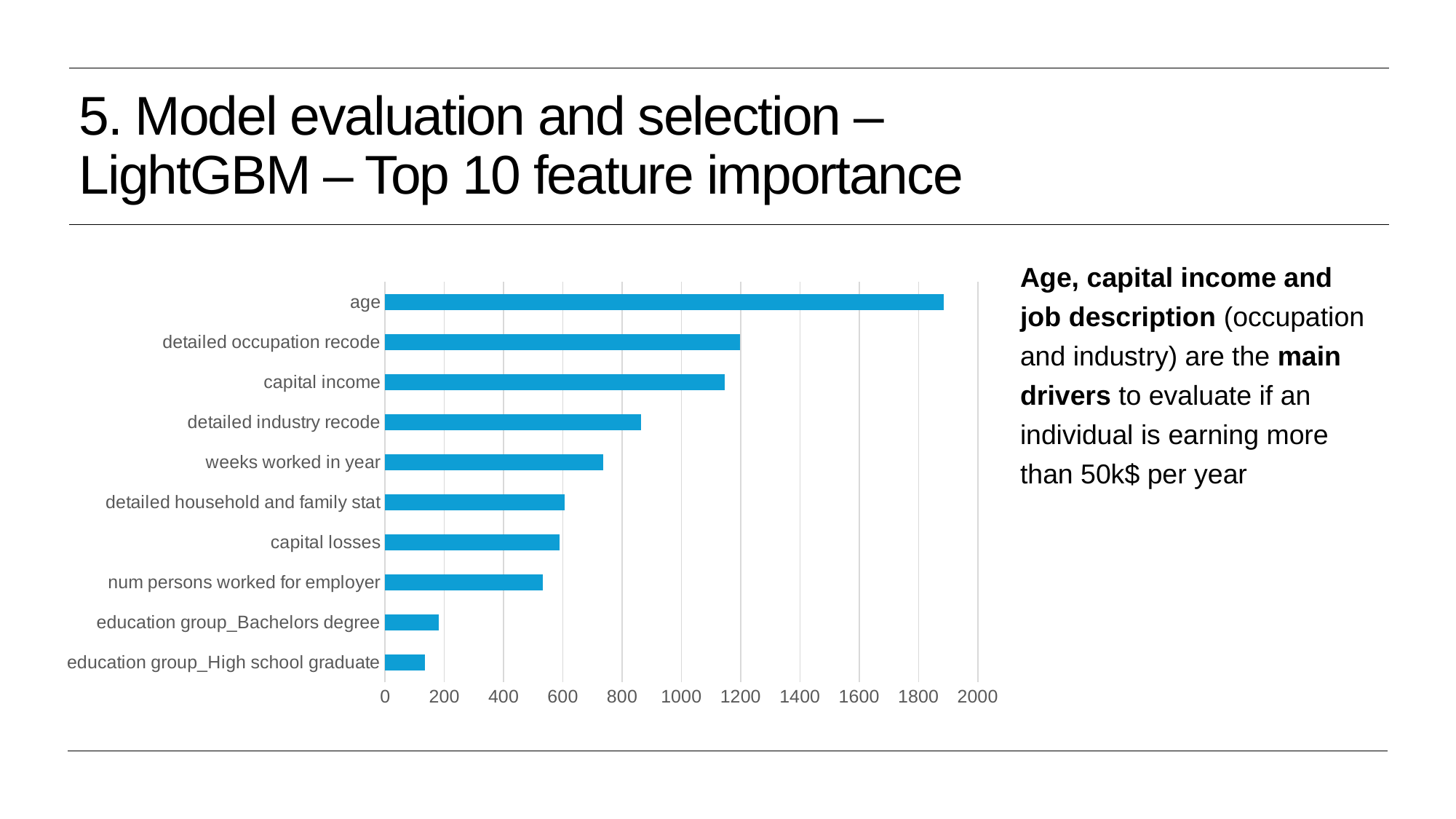

# 5. Model evaluation and selection – LightGBM – Top 10 feature importance
Age, capital income and job description (occupation and industry) are the main drivers to evaluate if an individual is earning more than 50k$ per year

### Chart

| Category | Série 1 |
|---|---|
| education group_High school graduate | 134.0 |
| education group_Bachelors degree | 180.0 |
| num persons worked for employer | 533.0 |
| capital losses | 589.0 |
| detailed household and family stat | 606.0 |
| weeks worked in year | 735.0 |
| detailed industry recode | 865.0 |
| capital income | 1146.0 |
| detailed occupation recode | 1198.0 |
| age | 1885.0 |